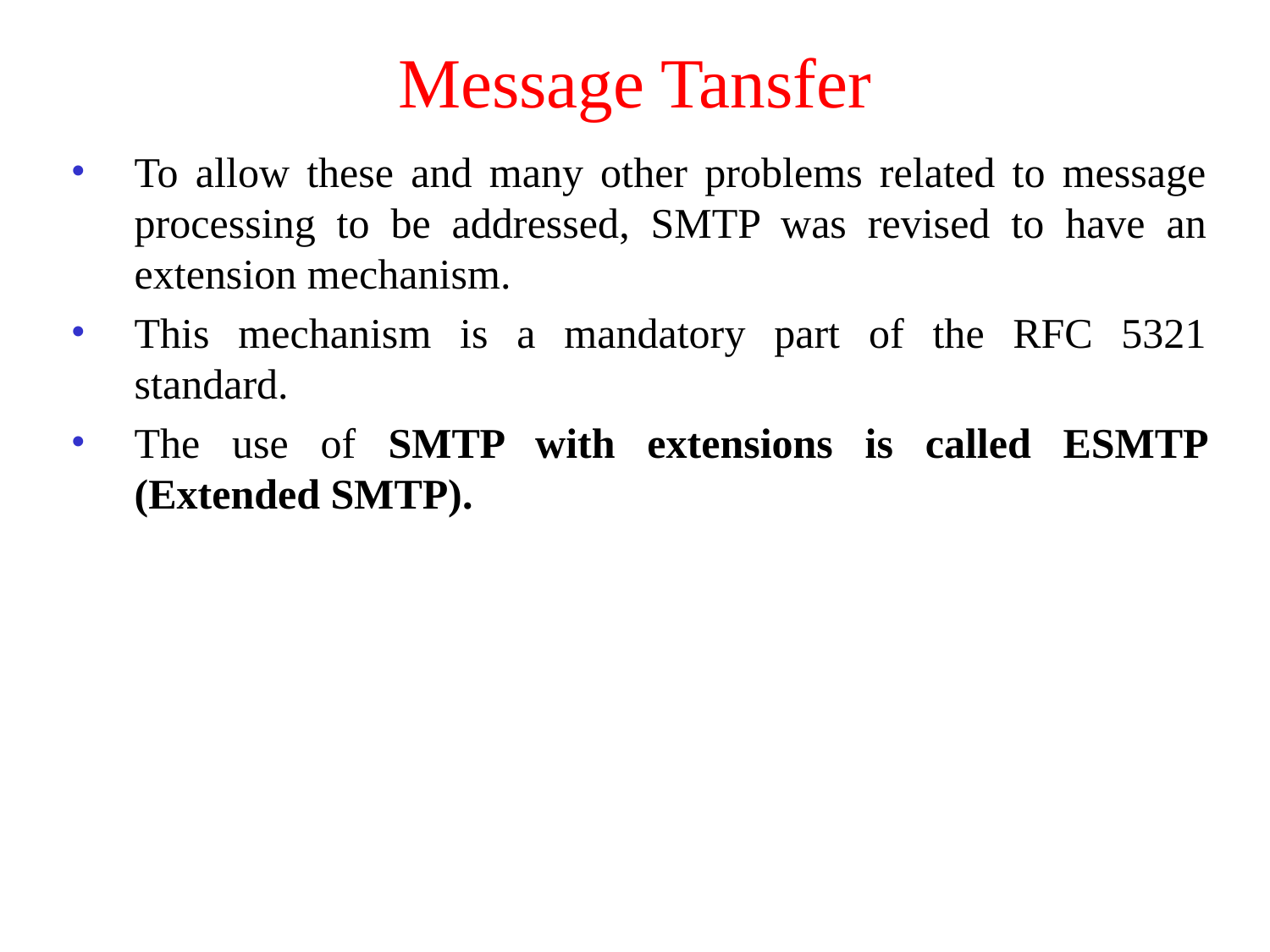

# Message Tansfer
To allow these and many other problems related to message processing to be addressed, SMTP was revised to have an extension mechanism.
This mechanism is a mandatory part of the RFC 5321 standard.
The use of SMTP with extensions is called ESMTP (Extended SMTP).